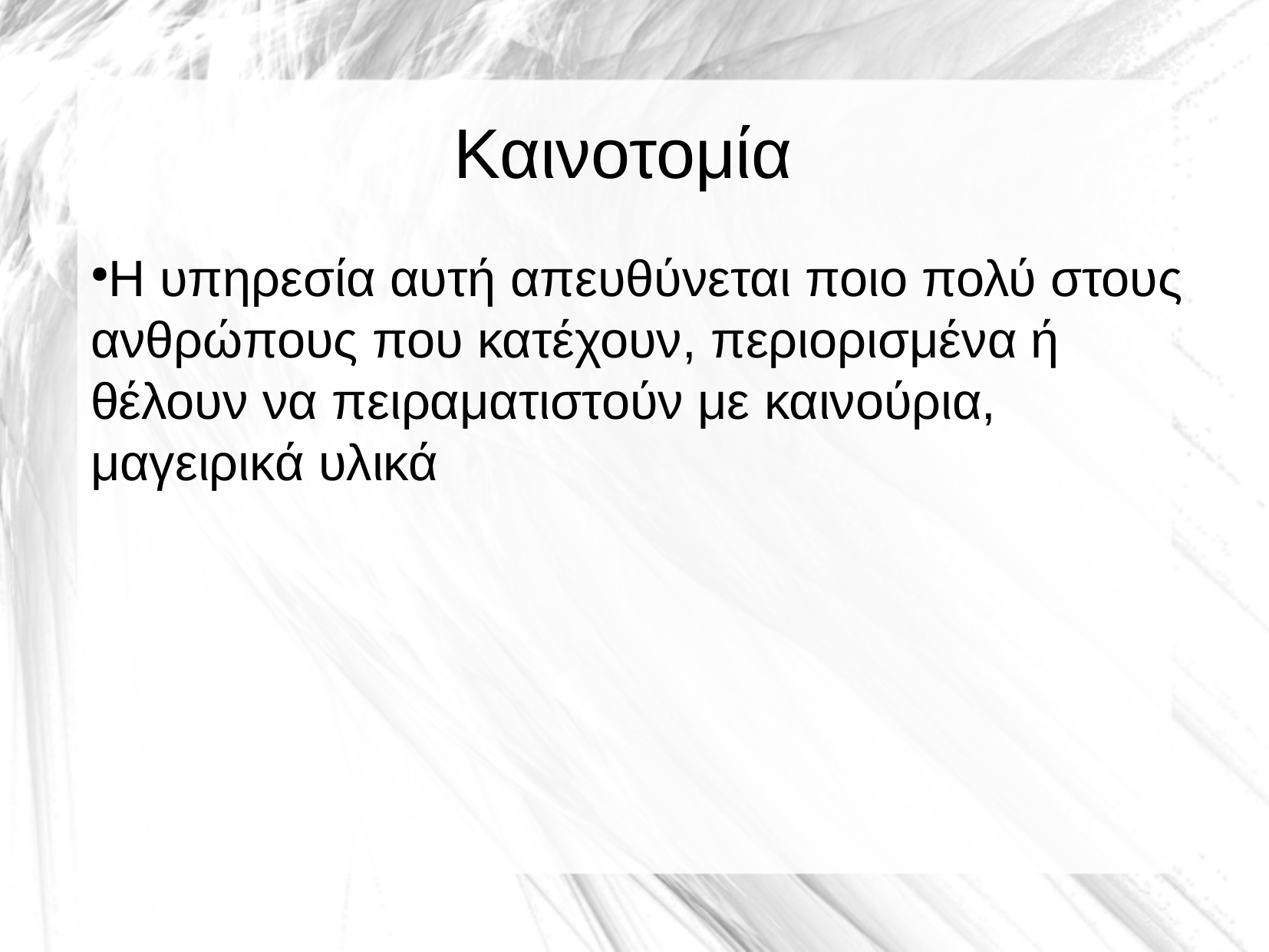

Καινοτομία
Η υπηρεσία αυτή απευθύνεται ποιο πολύ στους ανθρώπους που κατέχουν, περιορισμένα ή θέλουν να πειραματιστούν με καινούρια, μαγειρικά υλικά